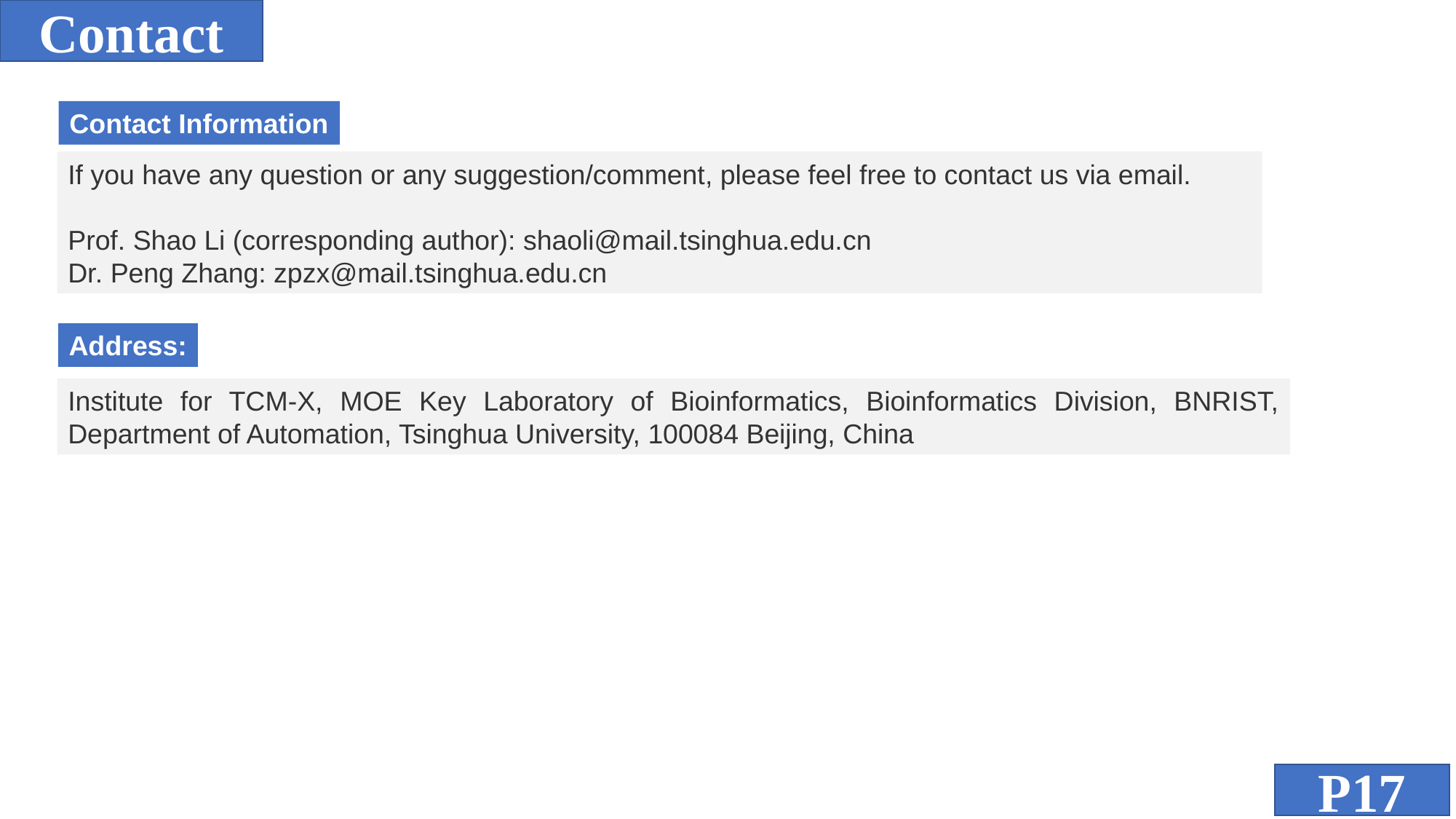

Contact
Contact Information
If you have any question or any suggestion/comment, please feel free to contact us via email.

Prof. Shao Li (corresponding author): shaoli@mail.tsinghua.edu.cn
Dr. Peng Zhang: zpzx@mail.tsinghua.edu.cn
Address:
Institute for TCM-X, MOE Key Laboratory of Bioinformatics, Bioinformatics Division, BNRIST, Department of Automation, Tsinghua University, 100084 Beijing, China
P17